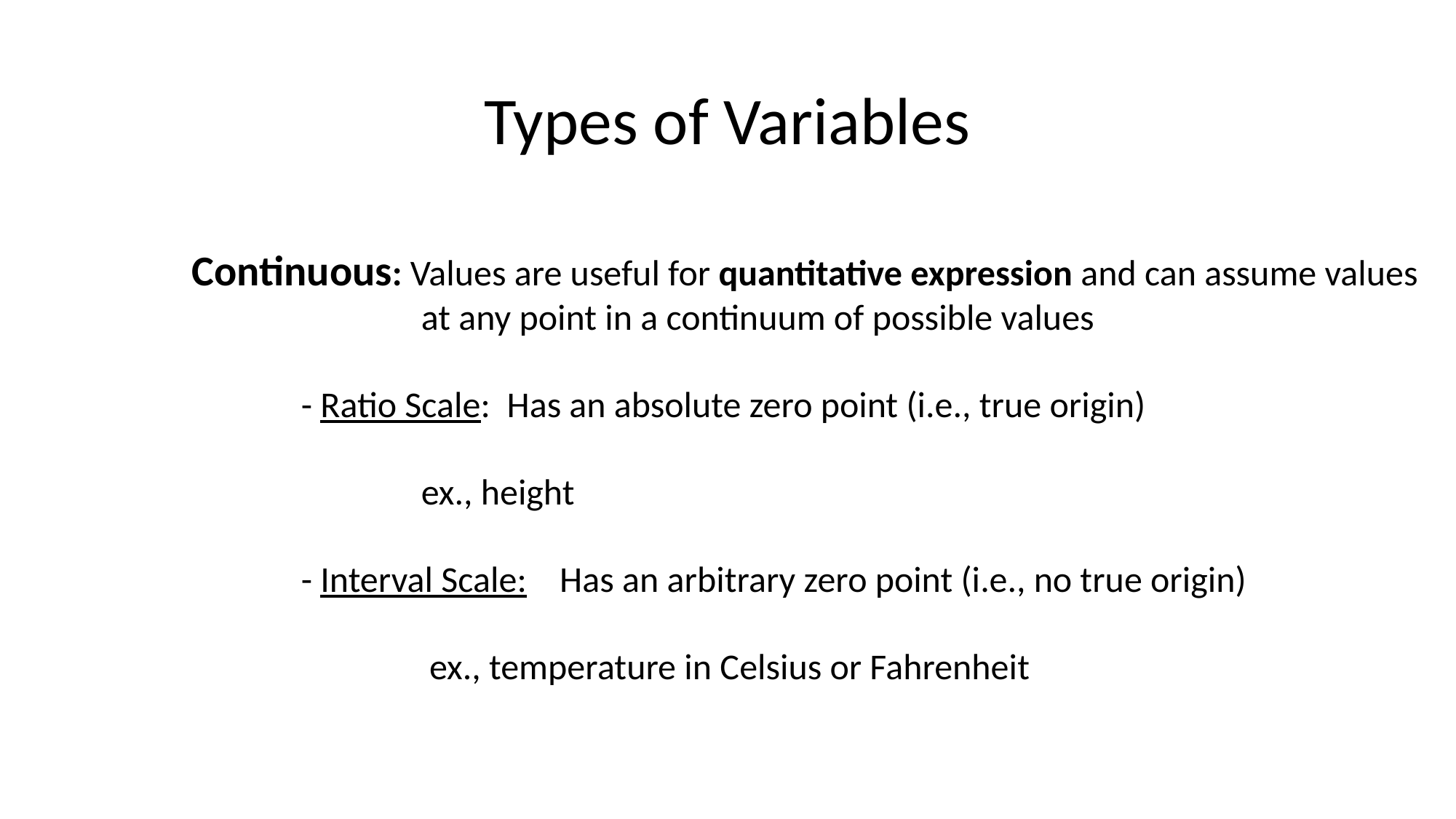

# Types of Variables
Continuous: Values are useful for quantitative expression and can assume values
                            at any point in a continuum of possible values

	- Ratio Scale:  Has an absolute zero point (i.e., true origin)

                            ex., height

	- Interval Scale:    Has an arbitrary zero point (i.e., no true origin)

                             ex., temperature in Celsius or Fahrenheit